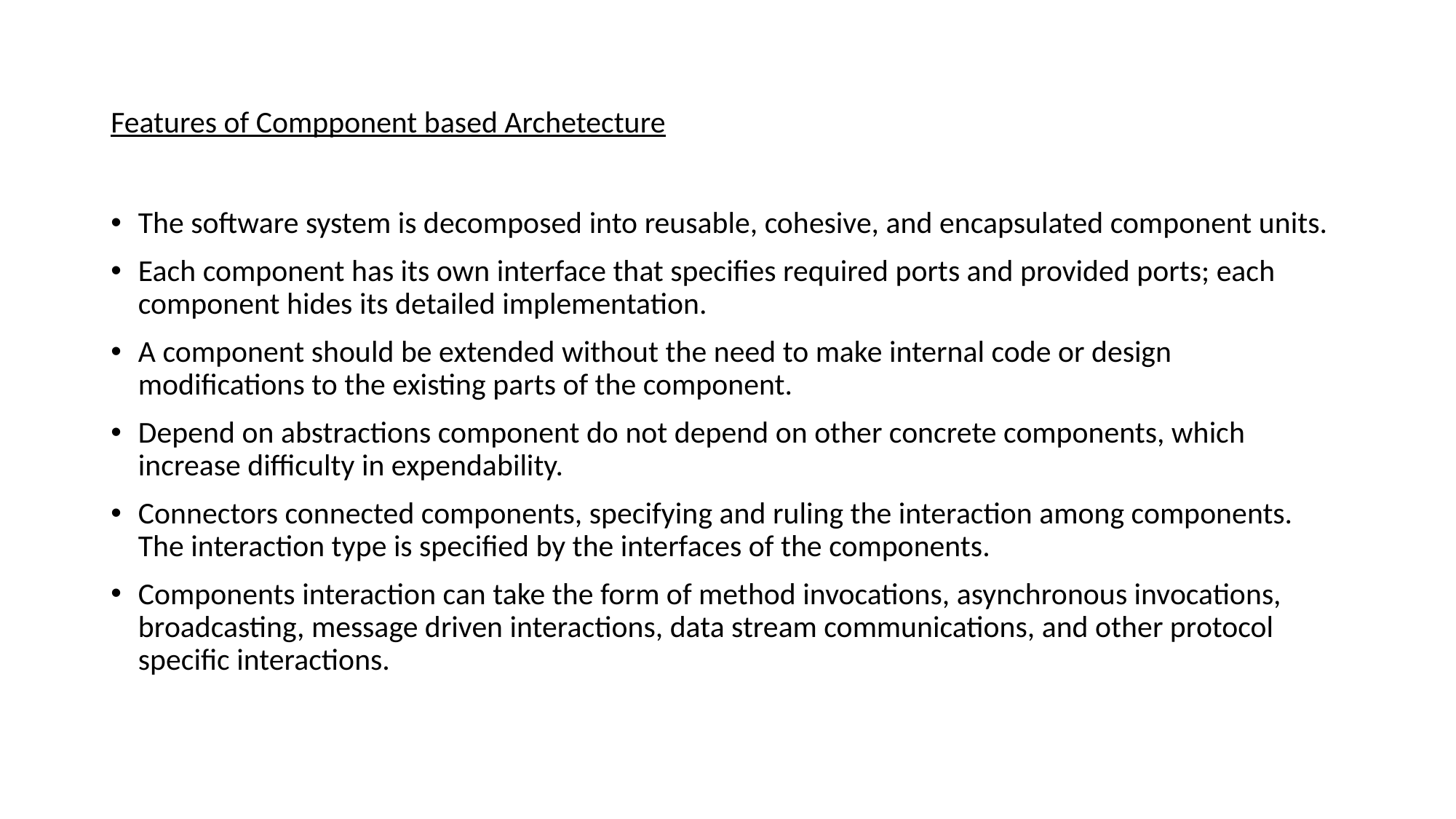

# Features of Compponent based Archetecture
The software system is decomposed into reusable, cohesive, and encapsulated component units.
Each component has its own interface that specifies required ports and provided ports; each component hides its detailed implementation.
A component should be extended without the need to make internal code or design modifications to the existing parts of the component.
Depend on abstractions component do not depend on other concrete components, which increase difficulty in expendability.
Connectors connected components, specifying and ruling the interaction among components. The interaction type is specified by the interfaces of the components.
Components interaction can take the form of method invocations, asynchronous invocations, broadcasting, message driven interactions, data stream communications, and other protocol specific interactions.